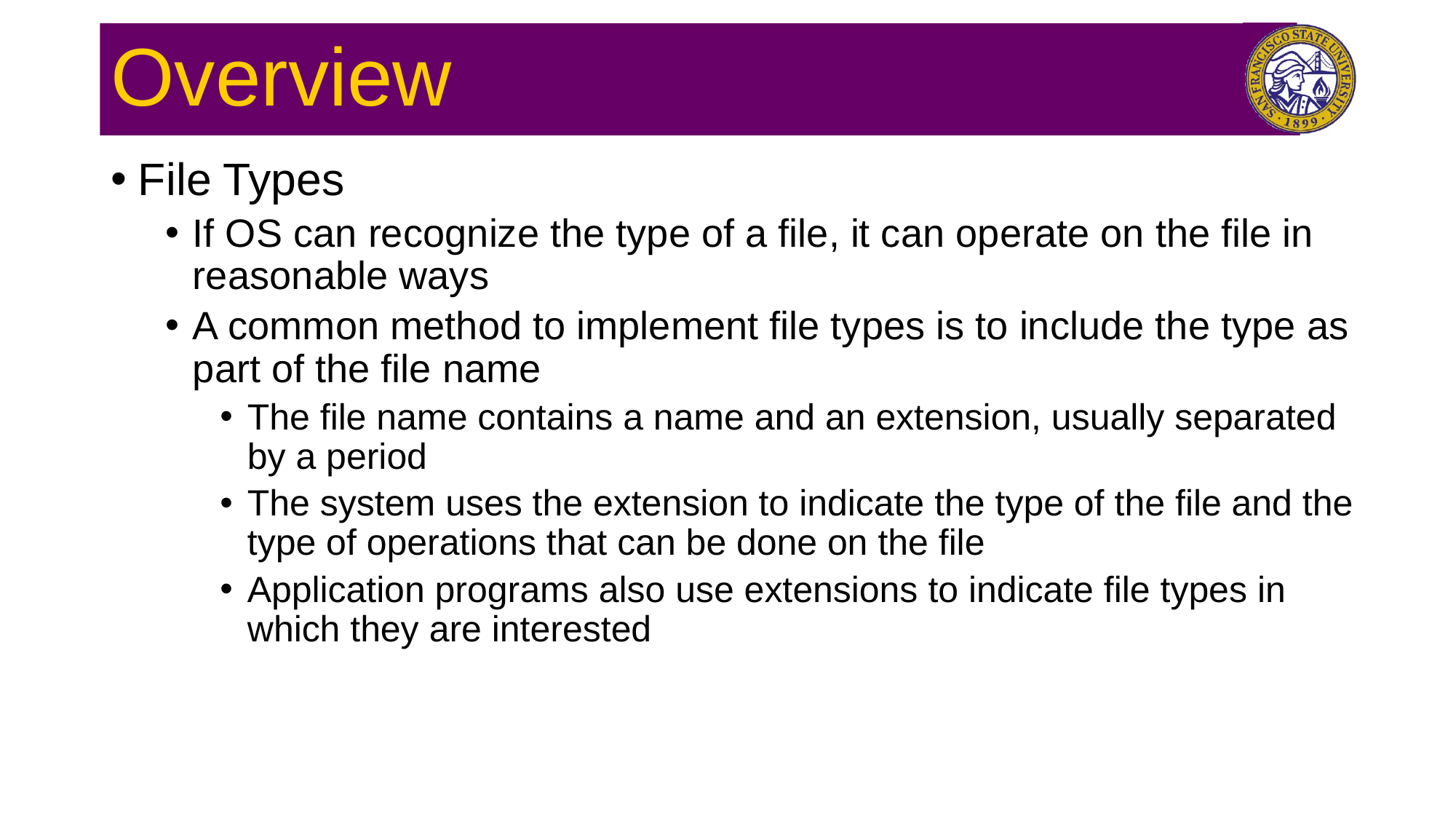

# Overview
File Types
If OS can recognize the type of a file, it can operate on the file in reasonable ways
A common method to implement file types is to include the type as part of the file name
The file name contains a name and an extension, usually separated by a period
The system uses the extension to indicate the type of the file and the type of operations that can be done on the file
Application programs also use extensions to indicate file types in which they are interested